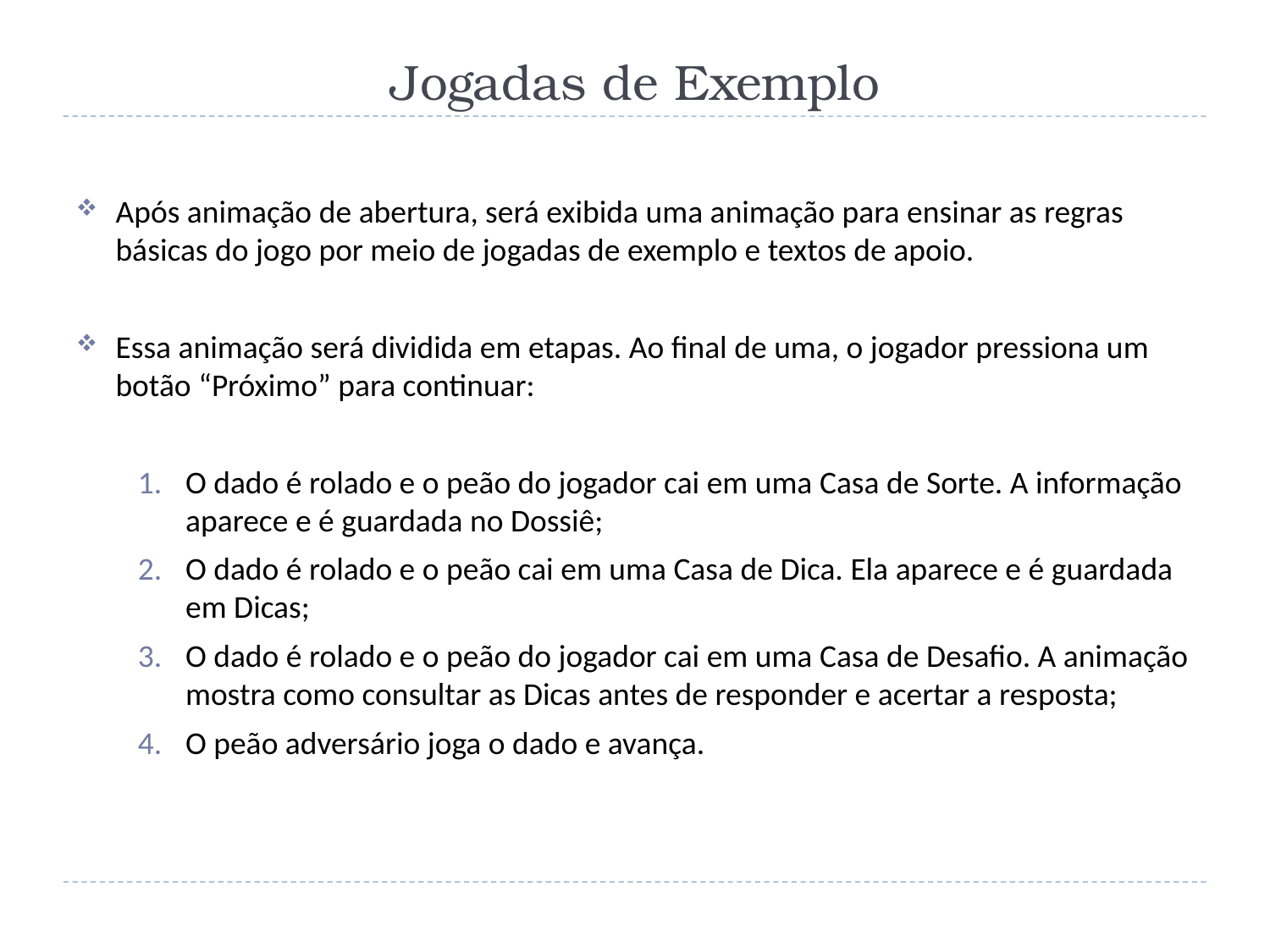

# Jogadas de Exemplo

Após animação de abertura, será exibida uma animação para ensinar as regras básicas do jogo por meio de jogadas de exemplo e textos de apoio.

Essa animação será dividida em etapas. Ao final de uma, o jogador pressiona um botão “Próximo” para continuar:

O dado é rolado e o peão do jogador cai em uma Casa de Sorte. A informação aparece e é guardada no Dossiê;
O dado é rolado e o peão cai em uma Casa de Dica. Ela aparece e é guardada em Dicas;
O dado é rolado e o peão do jogador cai em uma Casa de Desafio. A animação mostra como consultar as Dicas antes de responder e acertar a resposta;
O peão adversário joga o dado e avança.